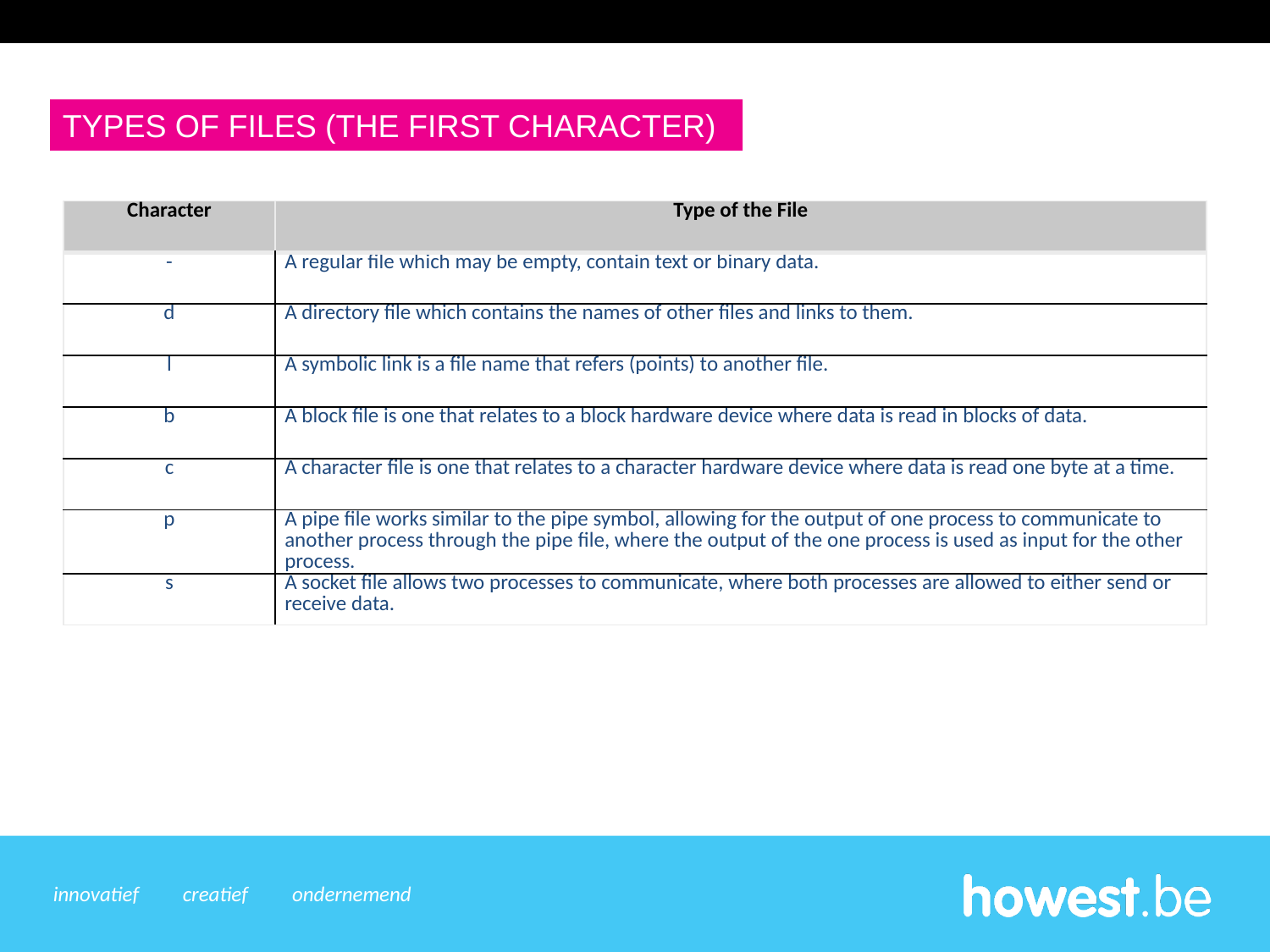

Types of Files (The first character)
| Character | Type of the File |
| --- | --- |
| - | A regular file which may be empty, contain text or binary data. |
| d | A directory file which contains the names of other files and links to them. |
| l | A symbolic link is a file name that refers (points) to another file. |
| b | A block file is one that relates to a block hardware device where data is read in blocks of data. |
| c | A character file is one that relates to a character hardware device where data is read one byte at a time. |
| p | A pipe file works similar to the pipe symbol, allowing for the output of one process to communicate to another process through the pipe file, where the output of the one process is used as input for the other process. |
| s | A socket file allows two processes to communicate, where both processes are allowed to either send or receive data. |